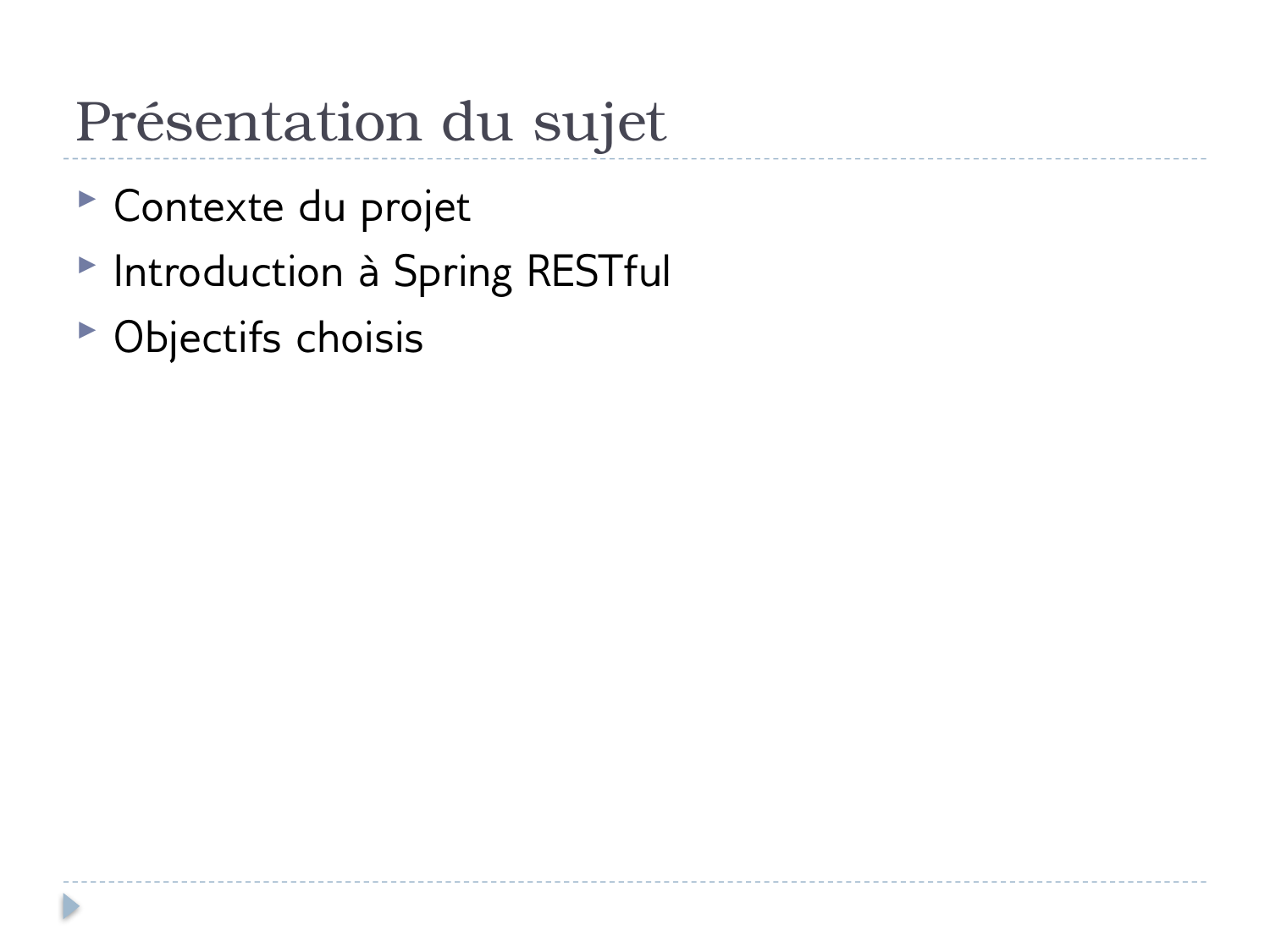

# Présentation du sujet
Contexte du projet
Introduction à Spring RESTful
Objectifs choisis